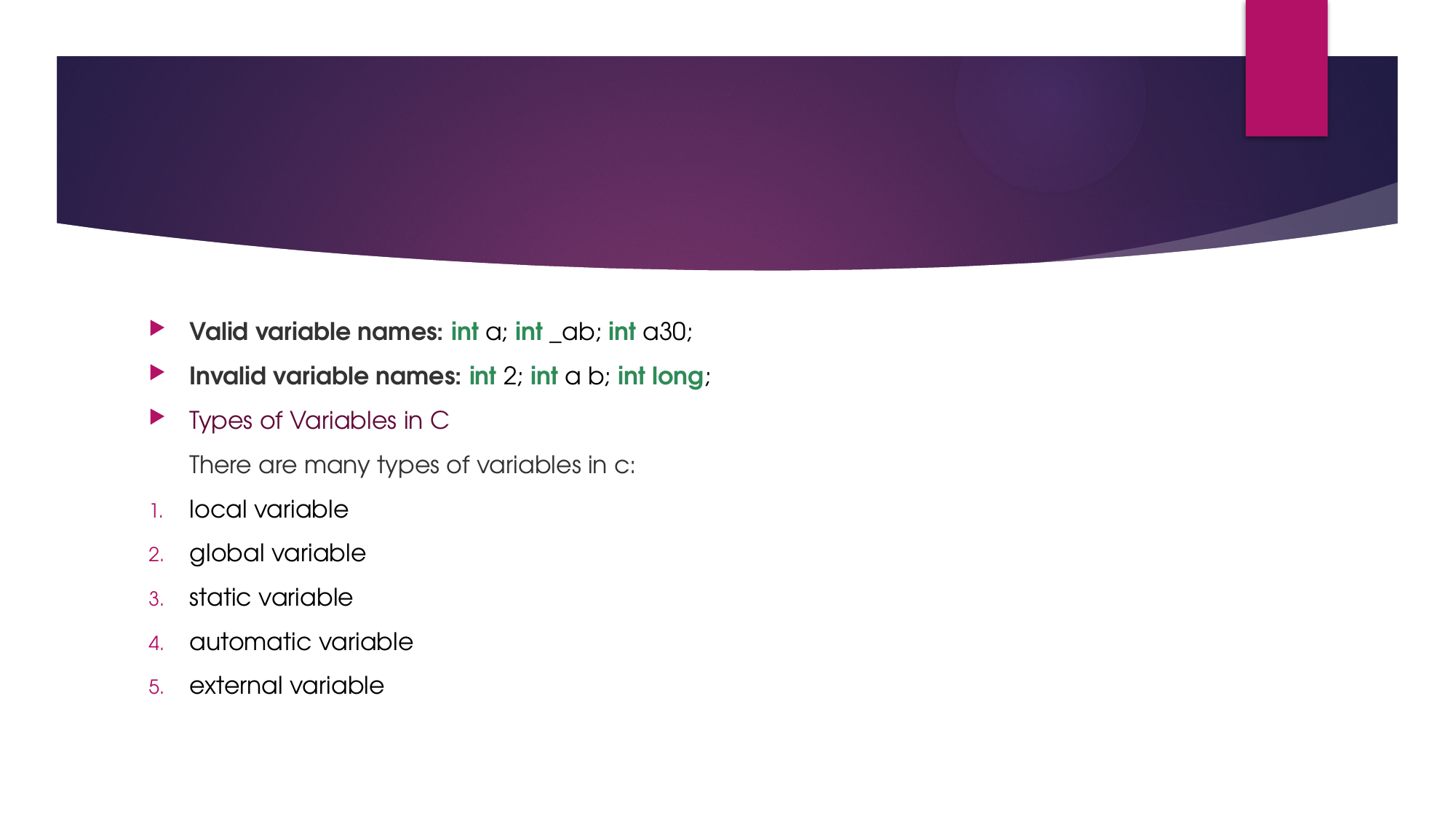

Valid variable names: int a; int _ab; int a30;
Invalid variable names: int 2; int a b; int long;
Types of Variables in C
      There are many types of variables in c:
local variable
global variable
static variable
automatic variable
external variable